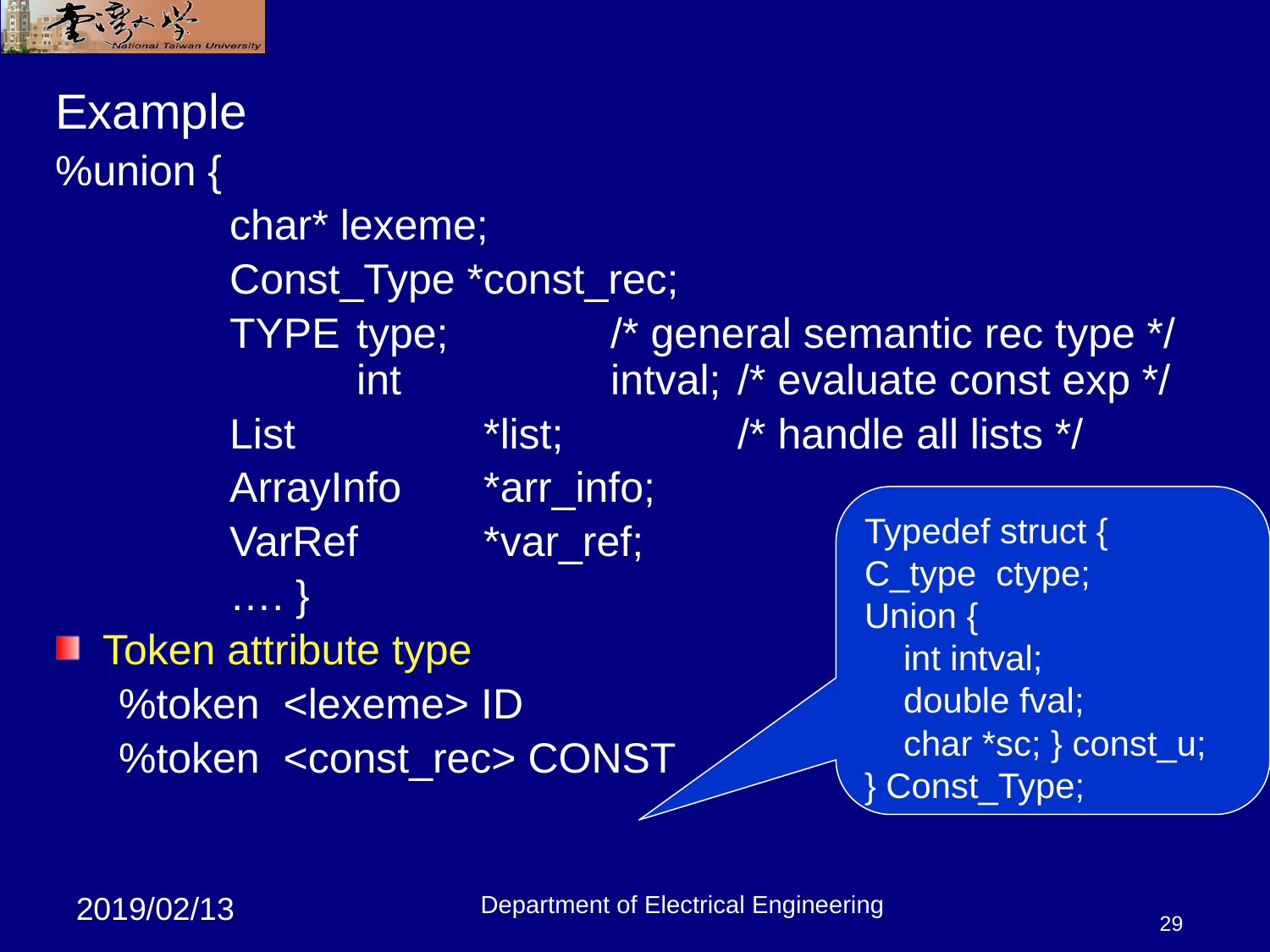

29
Example
%union {
		char* lexeme;
		Const_Type *const_rec;
		TYPE	type;		/* general semantic rec type */		int		intval;	/* evaluate const exp */
		List		*list;		/* handle all lists */
		ArrayInfo	*arr_info;
	    	VarRef	*var_ref;
		…. }
Token attribute type
%token  <lexeme> ID
%token  <const_rec> CONST
Typedef struct {
C_type  ctype;
Union {
    int intval;
    double fval;
    char *sc; } const_u;
} Const_Type;
Department of Electrical Engineering